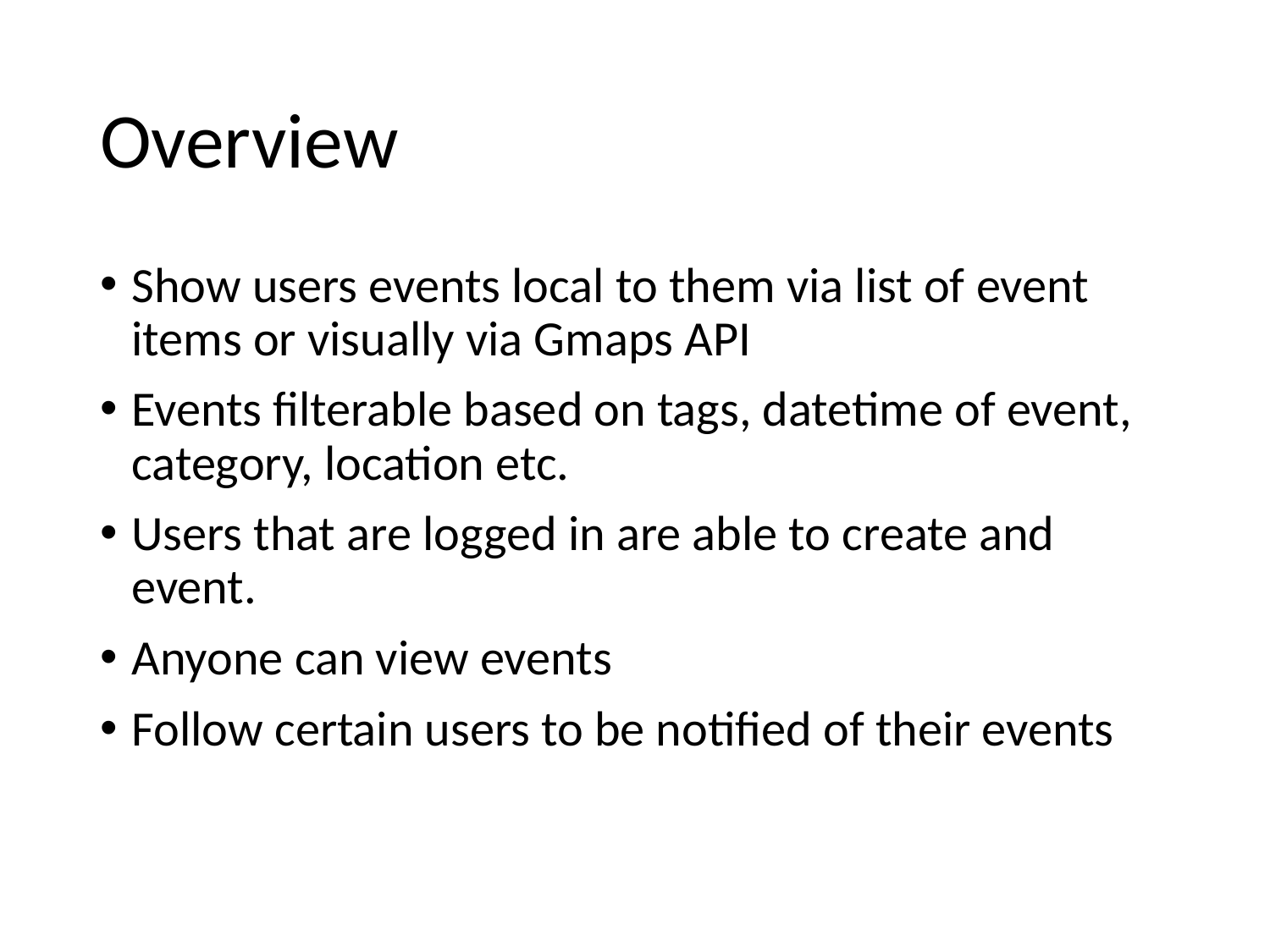

# Overview
Show users events local to them via list of event items or visually via Gmaps API
Events filterable based on tags, datetime of event, category, location etc.
Users that are logged in are able to create and event.
Anyone can view events
Follow certain users to be notified of their events